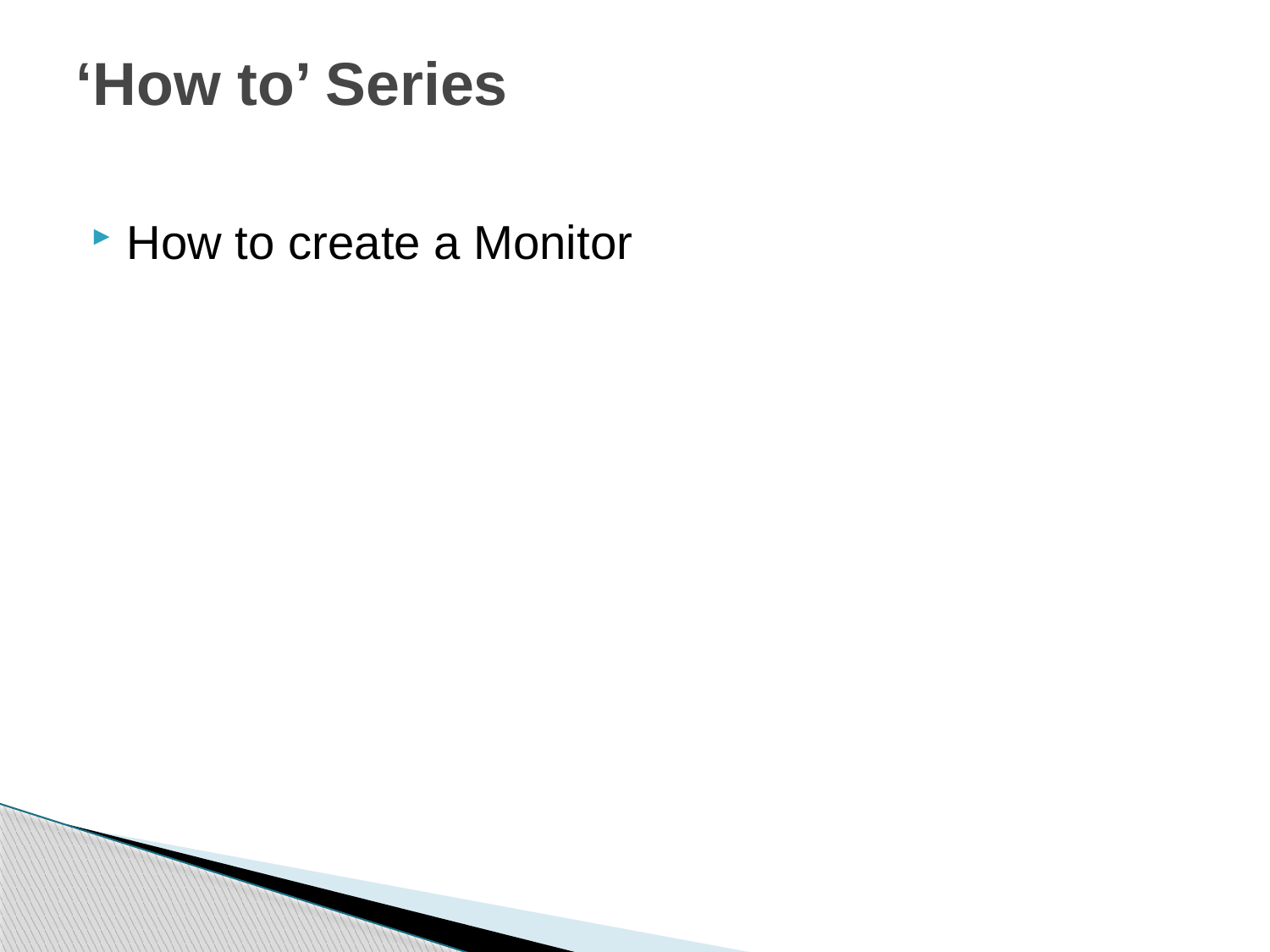

# ‘How to’ Series
How to create a Monitor